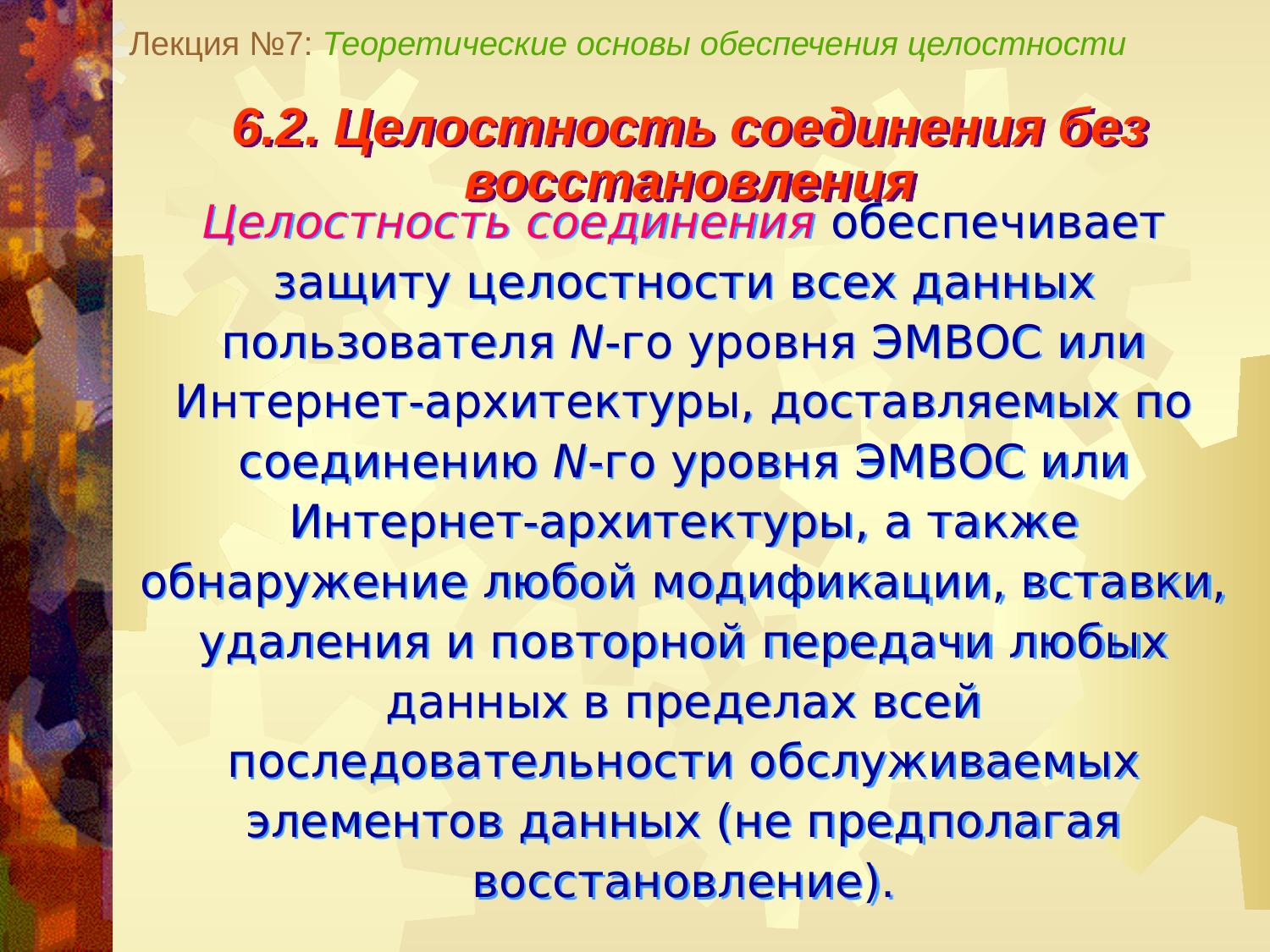

Лекция №7: Теоретические основы обеспечения целостности
6.2. Целостность соединения без
восстановления
Целостность соединения обеспечивает защиту целостности всех данных пользователя N-го уровня ЭМВОС или Интернет-архитектуры, доставляемых по соединению N-го уровня ЭМВОС или Интернет-архитектуры, а также обнаружение любой модификации, вставки, удаления и повторной передачи любых данных в пределах всей последовательности обслуживаемых элементов данных (не предполагая восстановление).